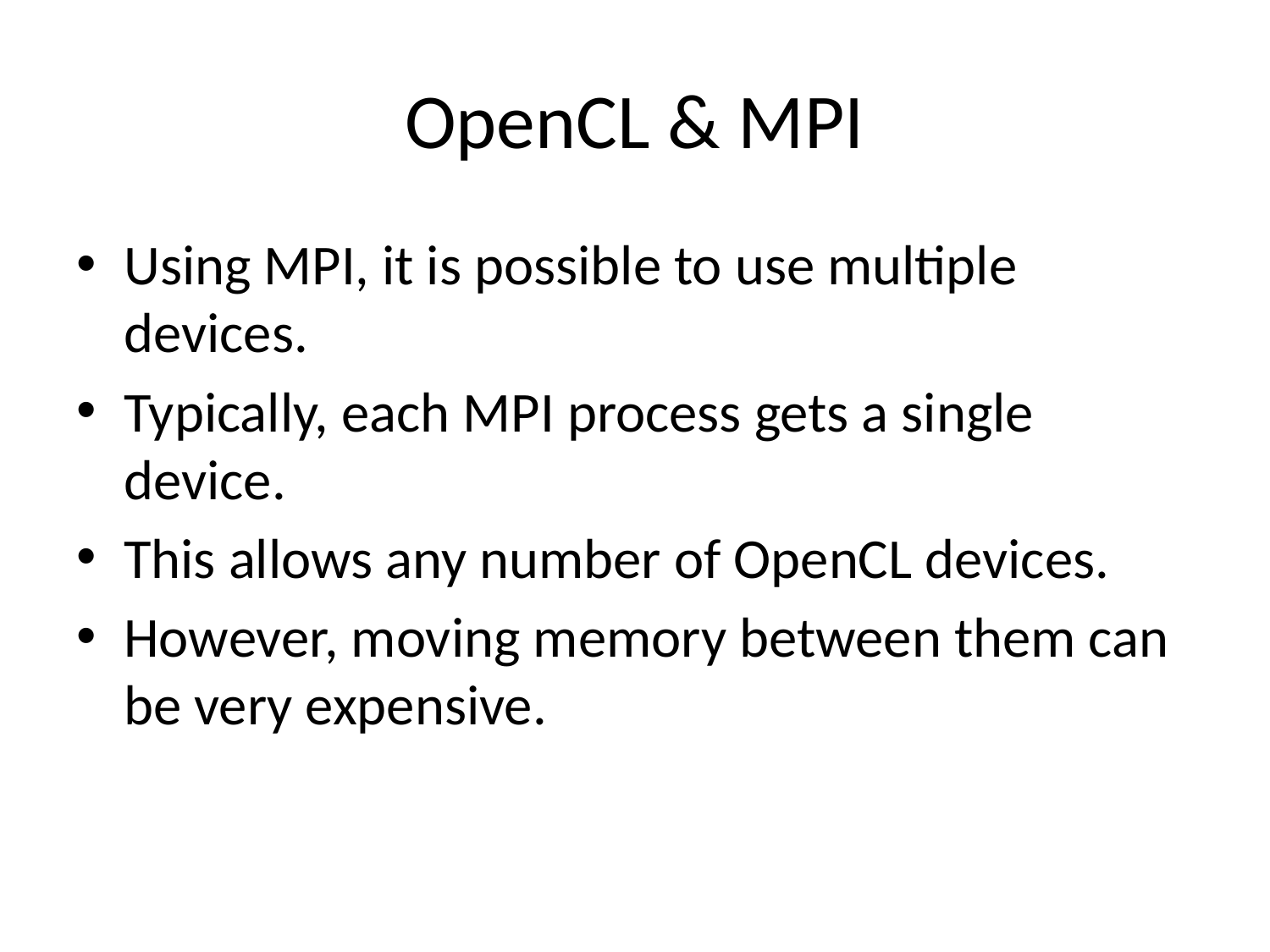

# OpenCL & MPI
Using MPI, it is possible to use multiple devices.
Typically, each MPI process gets a single device.
This allows any number of OpenCL devices.
However, moving memory between them can be very expensive.